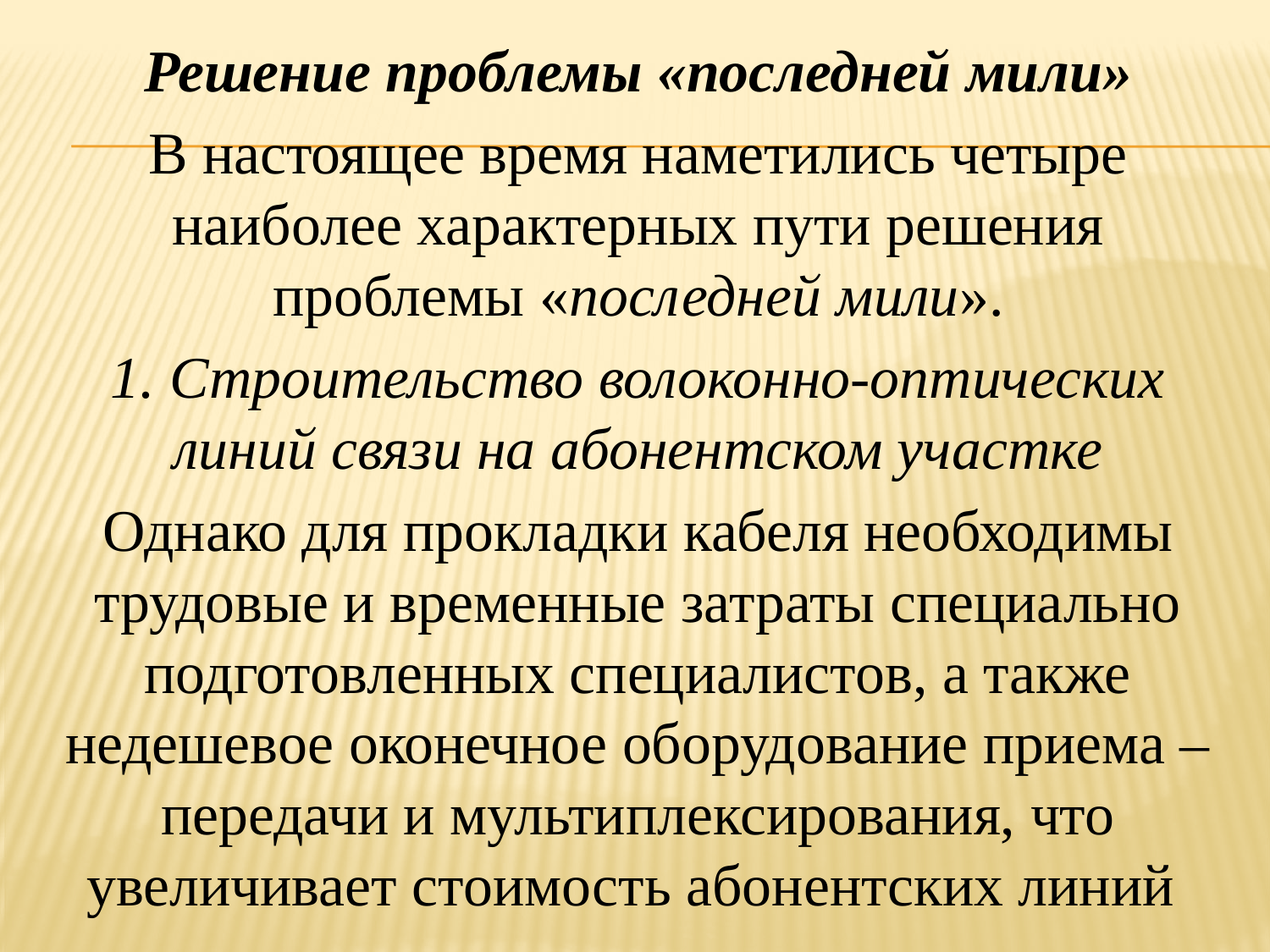

Решение проблемы «последней мили»
В настоящее время наметились четыре наиболее характерных пути решения проблемы «последней мили».
1. Строительство волоконно-оптических линий связи на абонентском участке
Однако для прокладки кабеля необходимы трудовые и временные затраты специально подготовленных специалистов, а также недешевое оконечное оборудование приема – передачи и мультиплексирования, что увеличивает стоимость абонентских линий